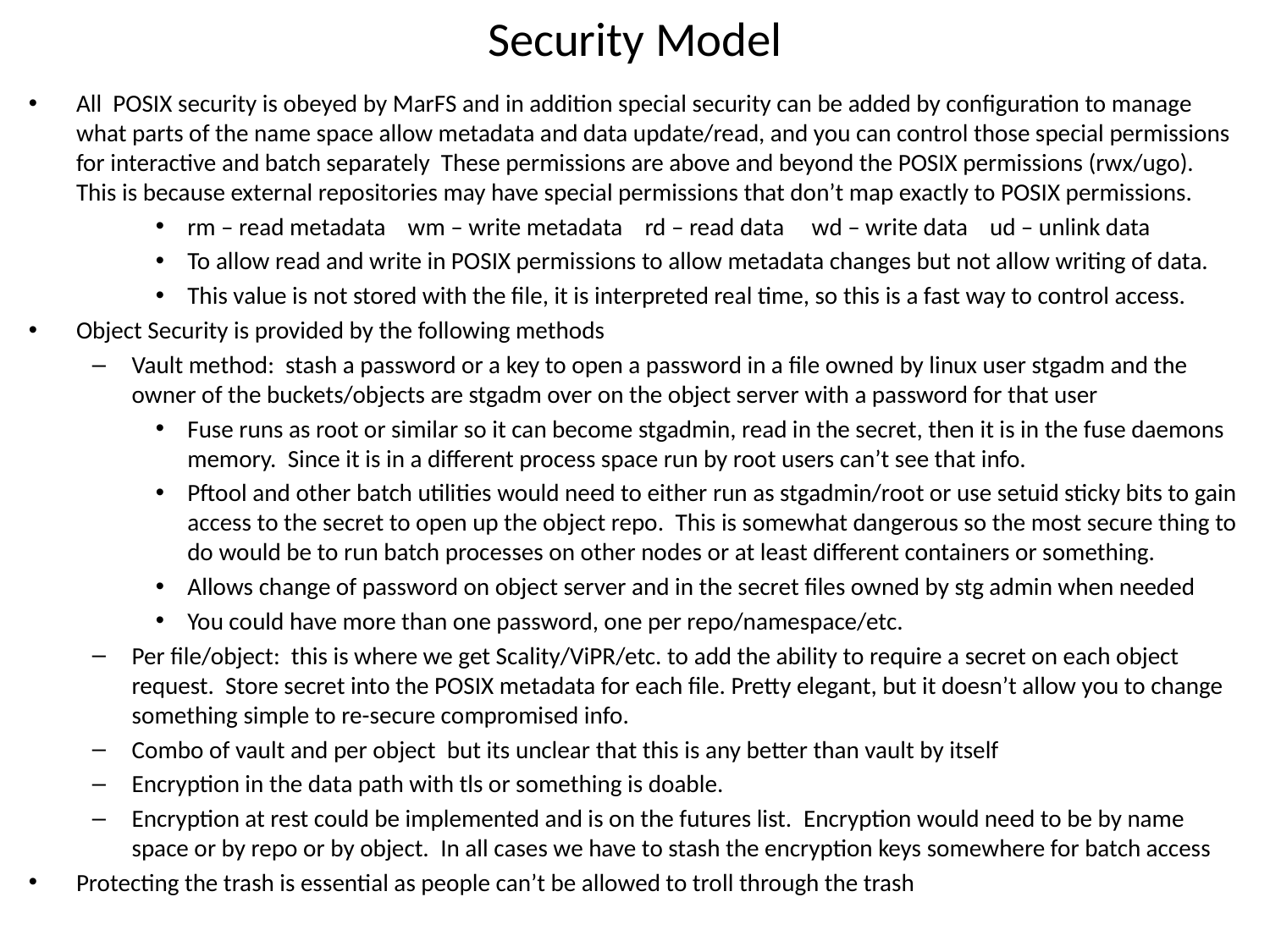

# Security Model
All  POSIX security is obeyed by MarFS and in addition special security can be added by configuration to manage what parts of the name space allow metadata and data update/read, and you can control those special permissions for interactive and batch separately  These permissions are above and beyond the POSIX permissions (rwx/ugo).  This is because external repositories may have special permissions that don’t map exactly to POSIX permissions.
rm – read metadata    wm – write metadata    rd – read data     wd – write data    ud – unlink data
To allow read and write in POSIX permissions to allow metadata changes but not allow writing of data.
This value is not stored with the file, it is interpreted real time, so this is a fast way to control access.
Object Security is provided by the following methods
Vault method:  stash a password or a key to open a password in a file owned by linux user stgadm and the owner of the buckets/objects are stgadm over on the object server with a password for that user
Fuse runs as root or similar so it can become stgadmin, read in the secret, then it is in the fuse daemons memory.  Since it is in a different process space run by root users can’t see that info.
Pftool and other batch utilities would need to either run as stgadmin/root or use setuid sticky bits to gain access to the secret to open up the object repo.  This is somewhat dangerous so the most secure thing to do would be to run batch processes on other nodes or at least different containers or something.
Allows change of password on object server and in the secret files owned by stg admin when needed
You could have more than one password, one per repo/namespace/etc.
Per file/object:  this is where we get Scality/ViPR/etc. to add the ability to require a secret on each object request.  Store secret into the POSIX metadata for each file. Pretty elegant, but it doesn’t allow you to change something simple to re-secure compromised info.
Combo of vault and per object  but its unclear that this is any better than vault by itself
Encryption in the data path with tls or something is doable.
Encryption at rest could be implemented and is on the futures list.  Encryption would need to be by name space or by repo or by object.  In all cases we have to stash the encryption keys somewhere for batch access
Protecting the trash is essential as people can’t be allowed to troll through the trash